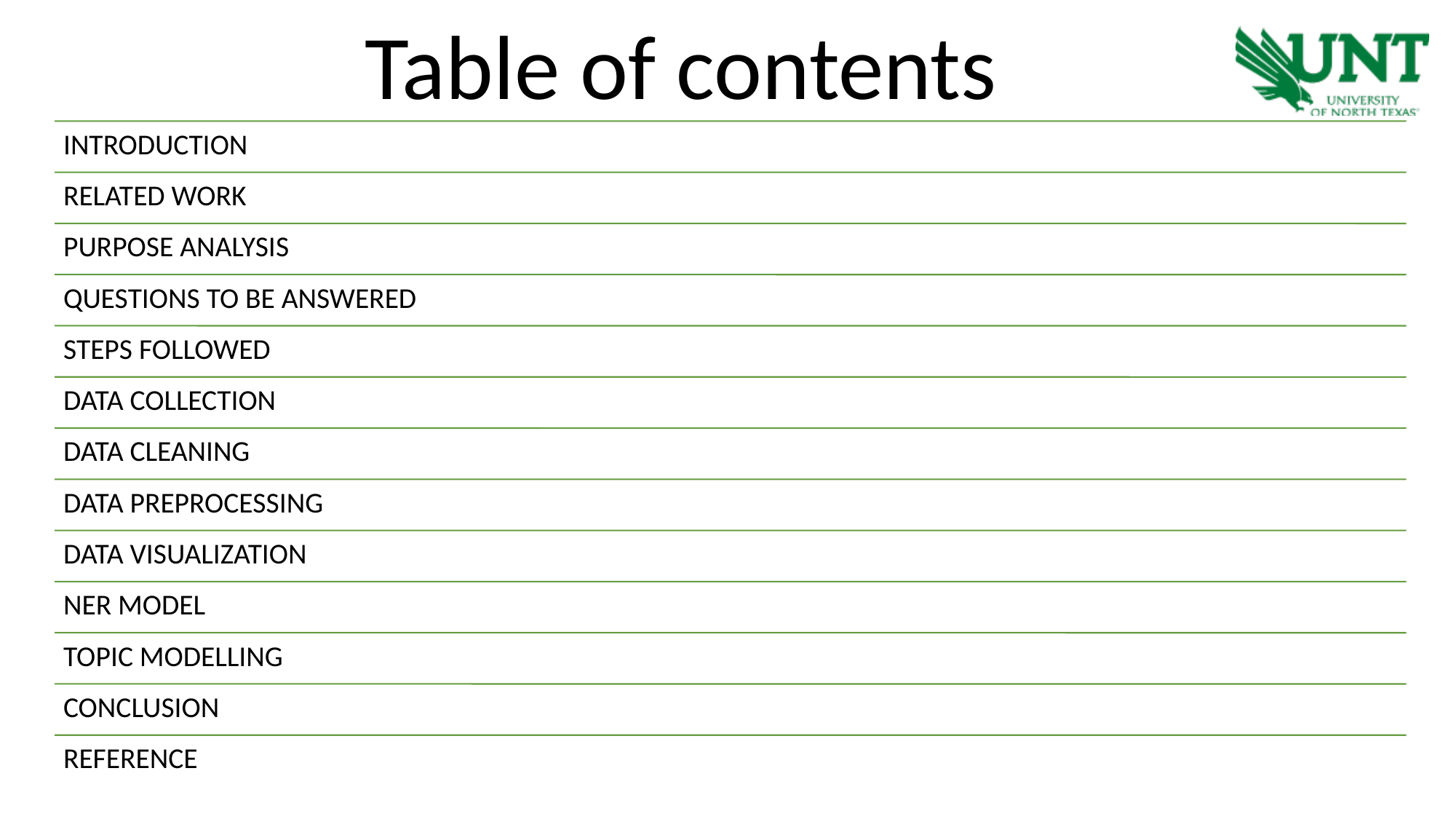

Table of contents
INTRODUCTION
RELATED WORK
PURPOSE ANALYSIS
QUESTIONS TO BE ANSWERED
STEPS FOLLOWED
DATA COLLECTION
DATA CLEANING
DATA PREPROCESSING
DATA VISUALIZATION
NER MODEL
TOPIC MODELLING
CONCLUSION
REFERENCE